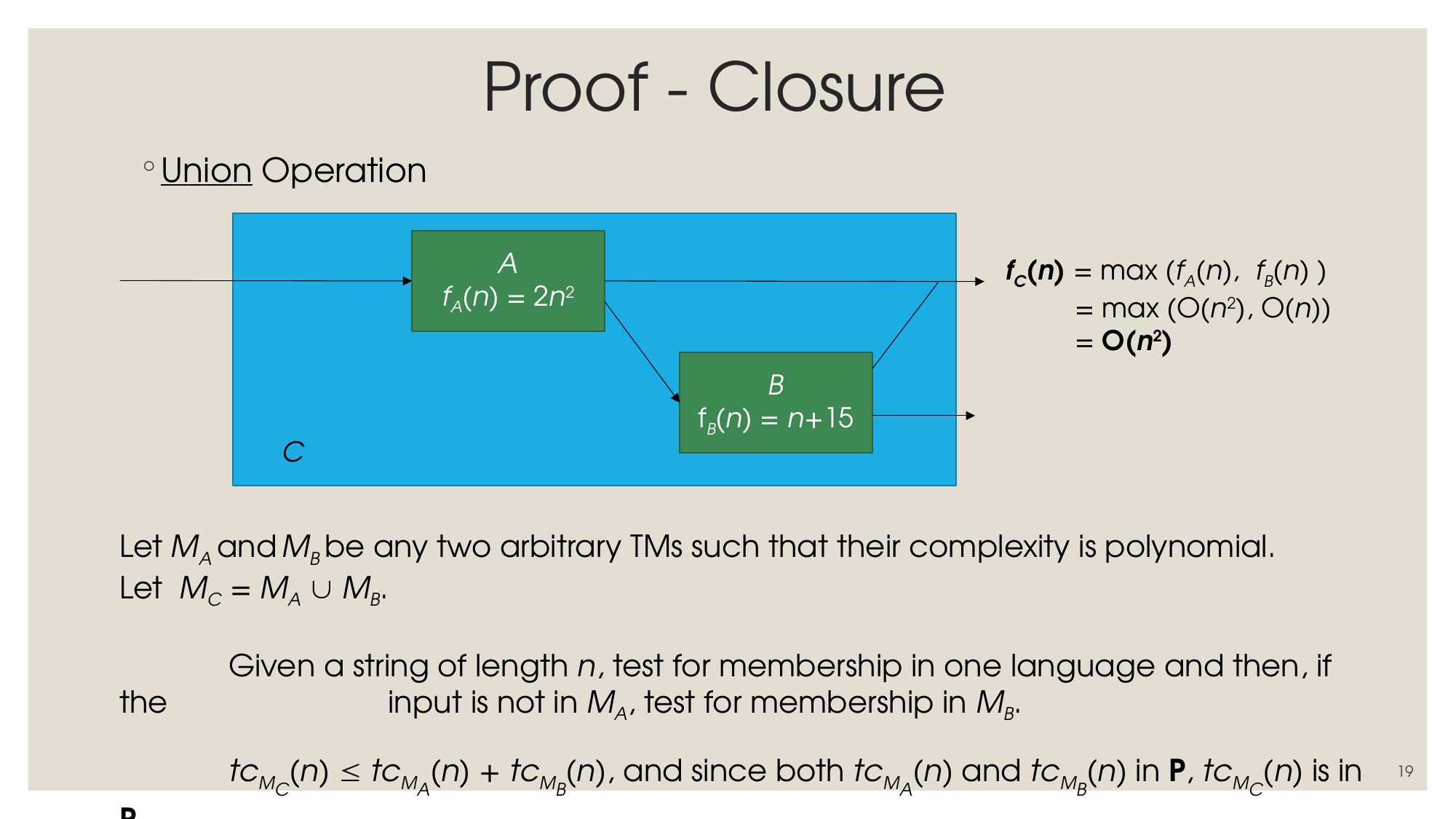

# Proof - Closure
Union Operation

A
fA(n) = 2n2
fC(n) = max (fA(n),  fB(n) )
         = max (O(n2), O(n))
         = O(n2)
B
fB(n) = n+15
C
Let MA and MB be any two arbitrary TMs such that their complexity is polynomial.
Let  MC = MA ∪ MB.
	Given a string of length n, test for membership in one language and then, if the 	  	      input is not in MA, test for membership in MB.
	tcMC(n) ≤ tcMA(n) + tcMB(n), and since both tcMA(n) and tcMB(n) in P, tcMC(n) is in P.
19